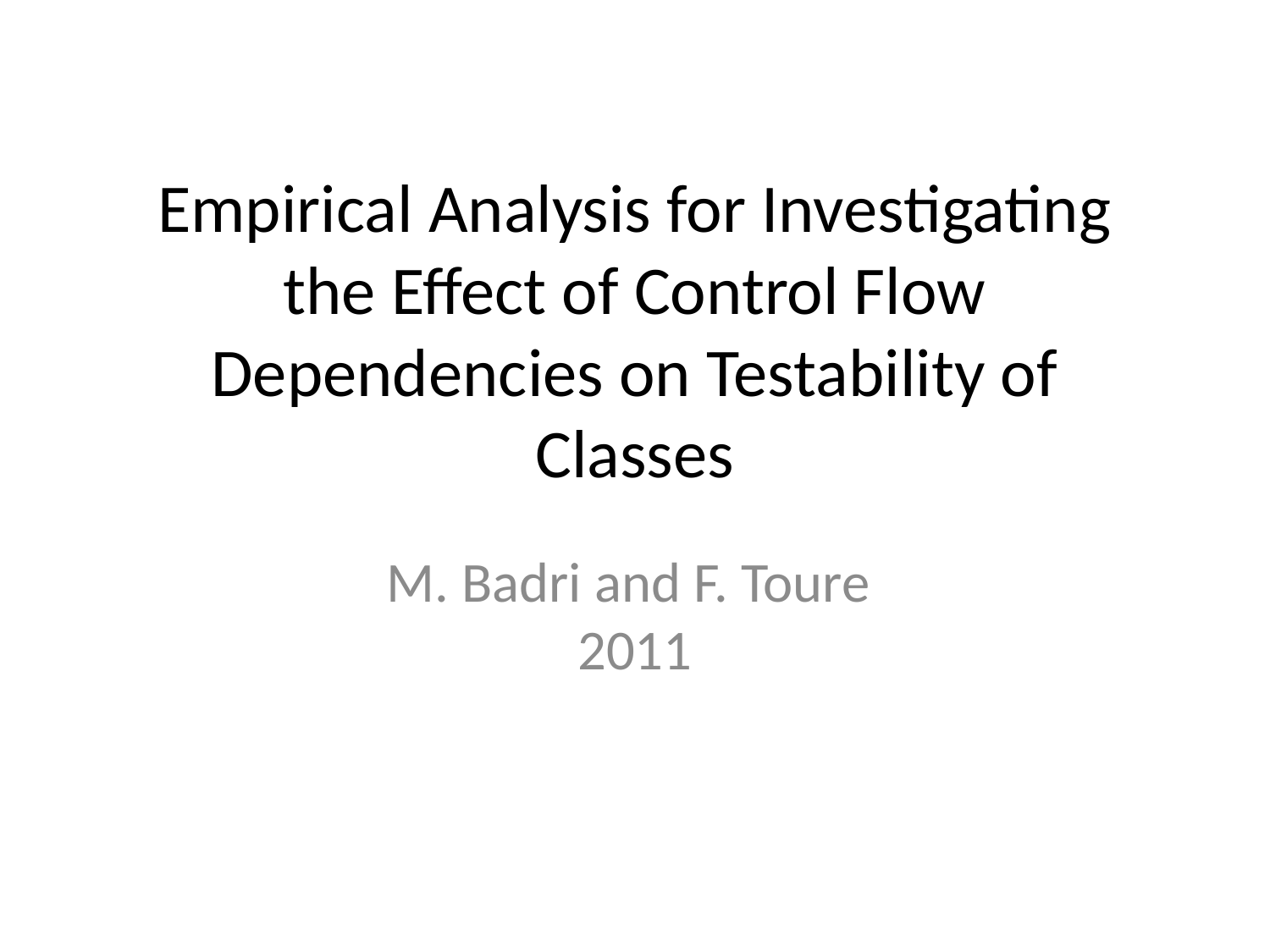

# Empirical Analysis for Investigating the Effect of Control Flow Dependencies on Testability of Classes
M. Badri and F. Toure
2011